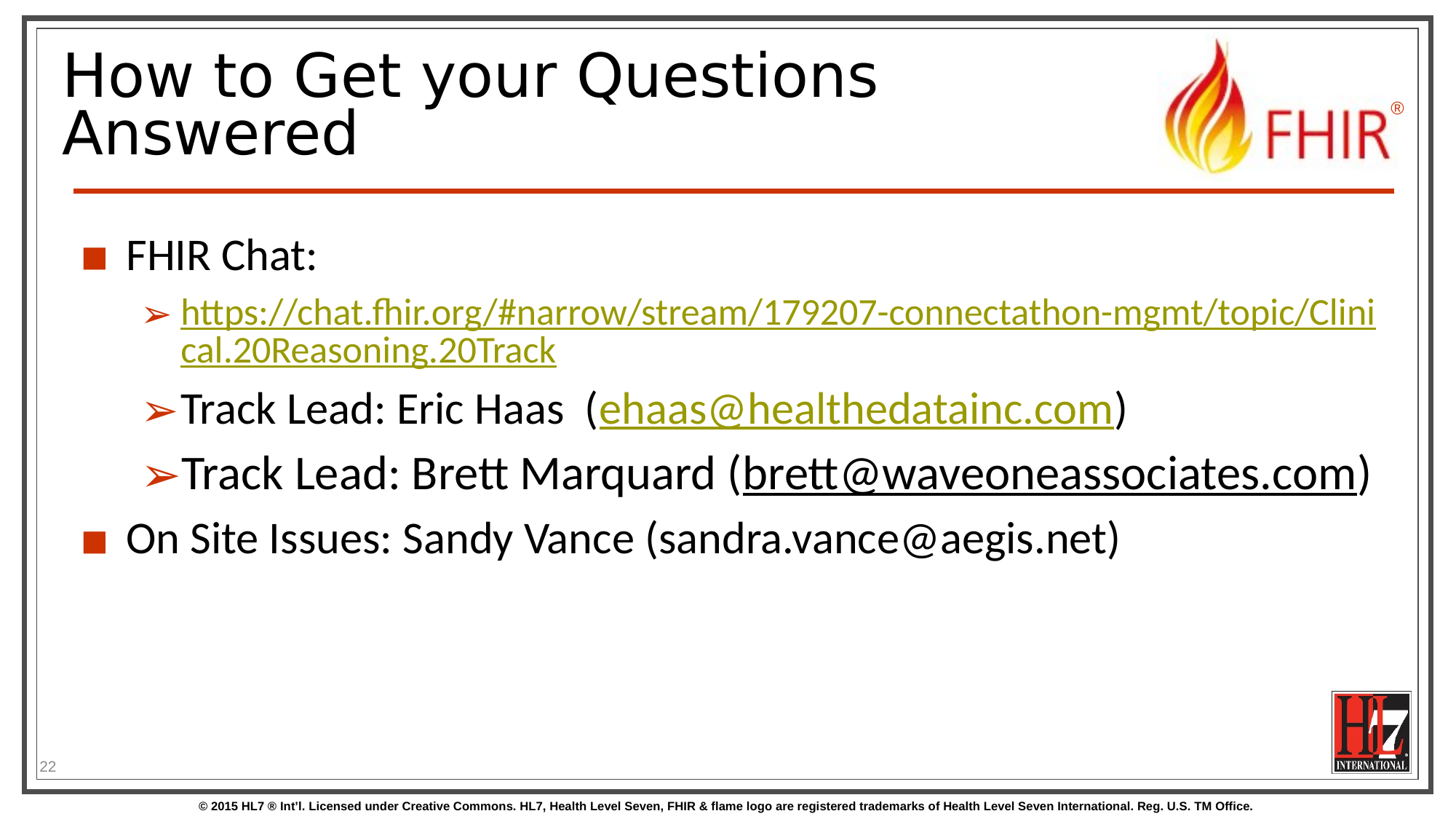

# How to Get your Questions Answered
FHIR Chat:
https://chat.fhir.org/#narrow/stream/179207-connectathon-mgmt/topic/Clinical.20Reasoning.20Track
Track Lead: Eric Haas  (ehaas@healthedatainc.com)
Track Lead: Brett Marquard (brett@waveoneassociates.com)
On Site Issues: Sandy Vance (sandra.vance@aegis.net)
22